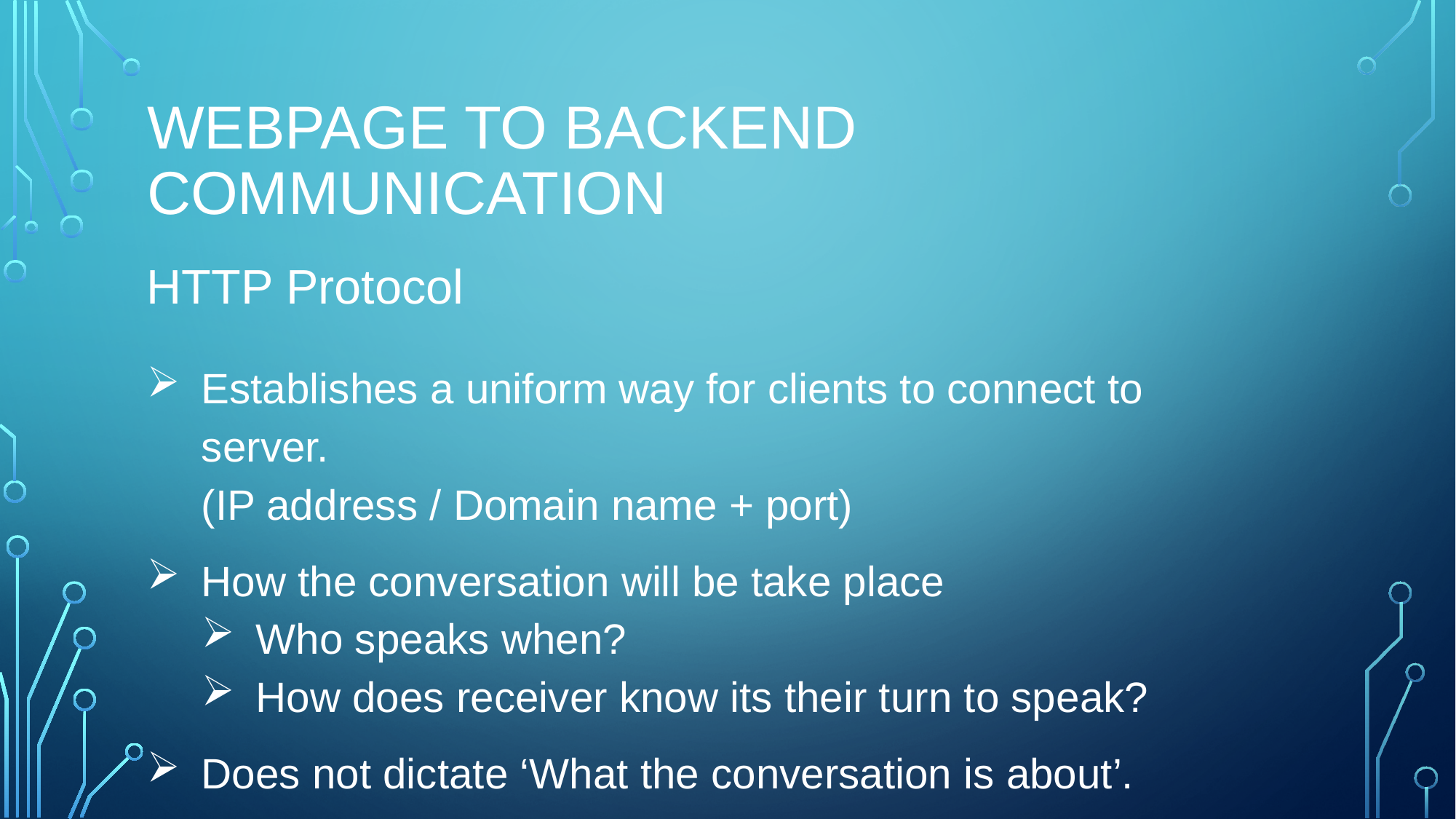

# Webpage to Backend communication
HTTP Protocol
Establishes a uniform way for clients to connect to server.
(IP address / Domain name + port)
How the conversation will be take place
Who speaks when?
How does receiver know its their turn to speak?
Does not dictate ‘What the conversation is about’.